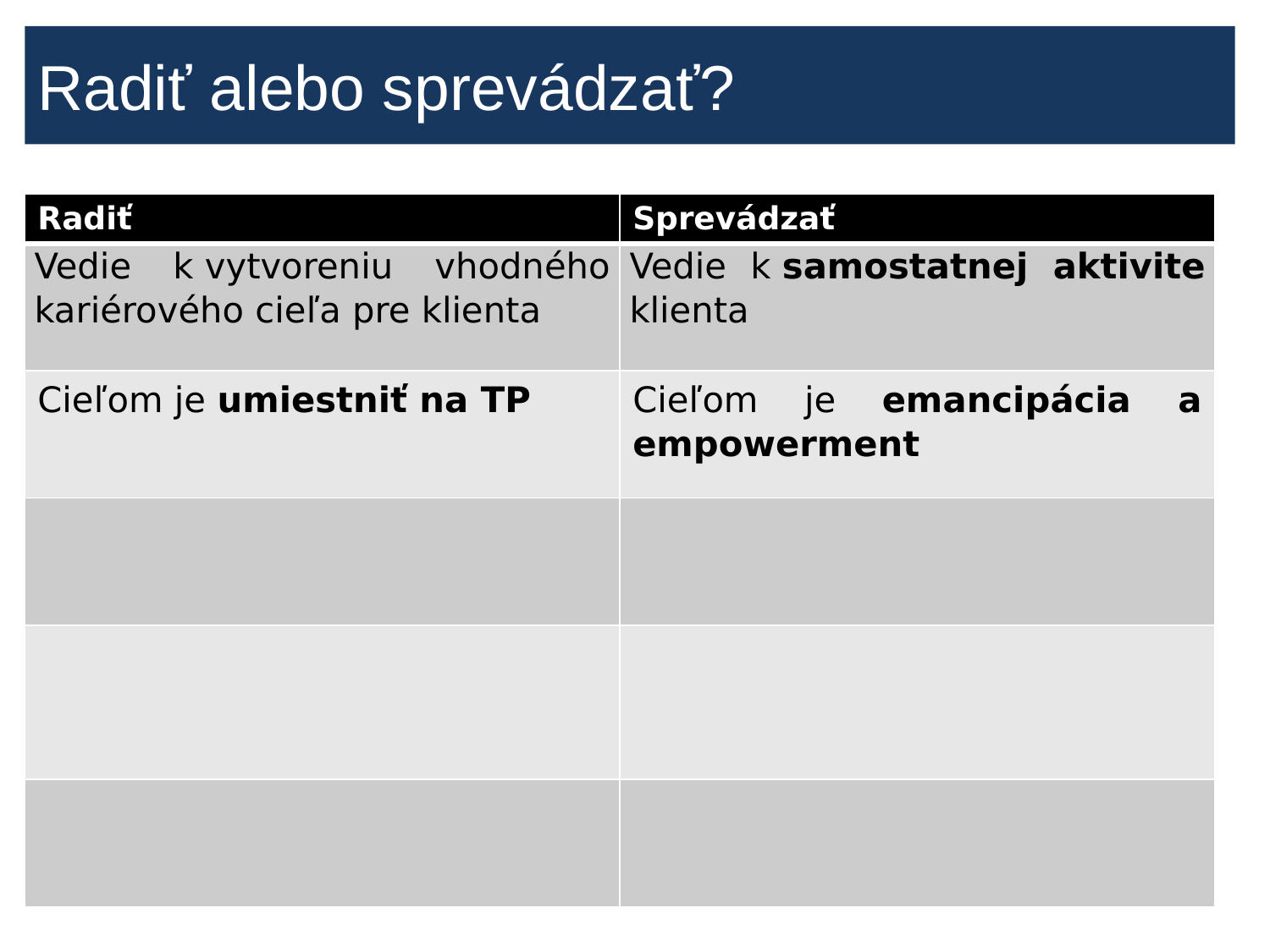

Radiť alebo sprevádzať?
| Radiť | Sprevádzať |
| --- | --- |
| Vedie k vytvoreniu vhodného kariérového cieľa pre klienta | Vedie k samostatnej aktivite klienta |
| Cieľom je umiestniť na TP | Cieľom je emancipácia a empowerment |
|  |  |
|  |  |
|  |  |